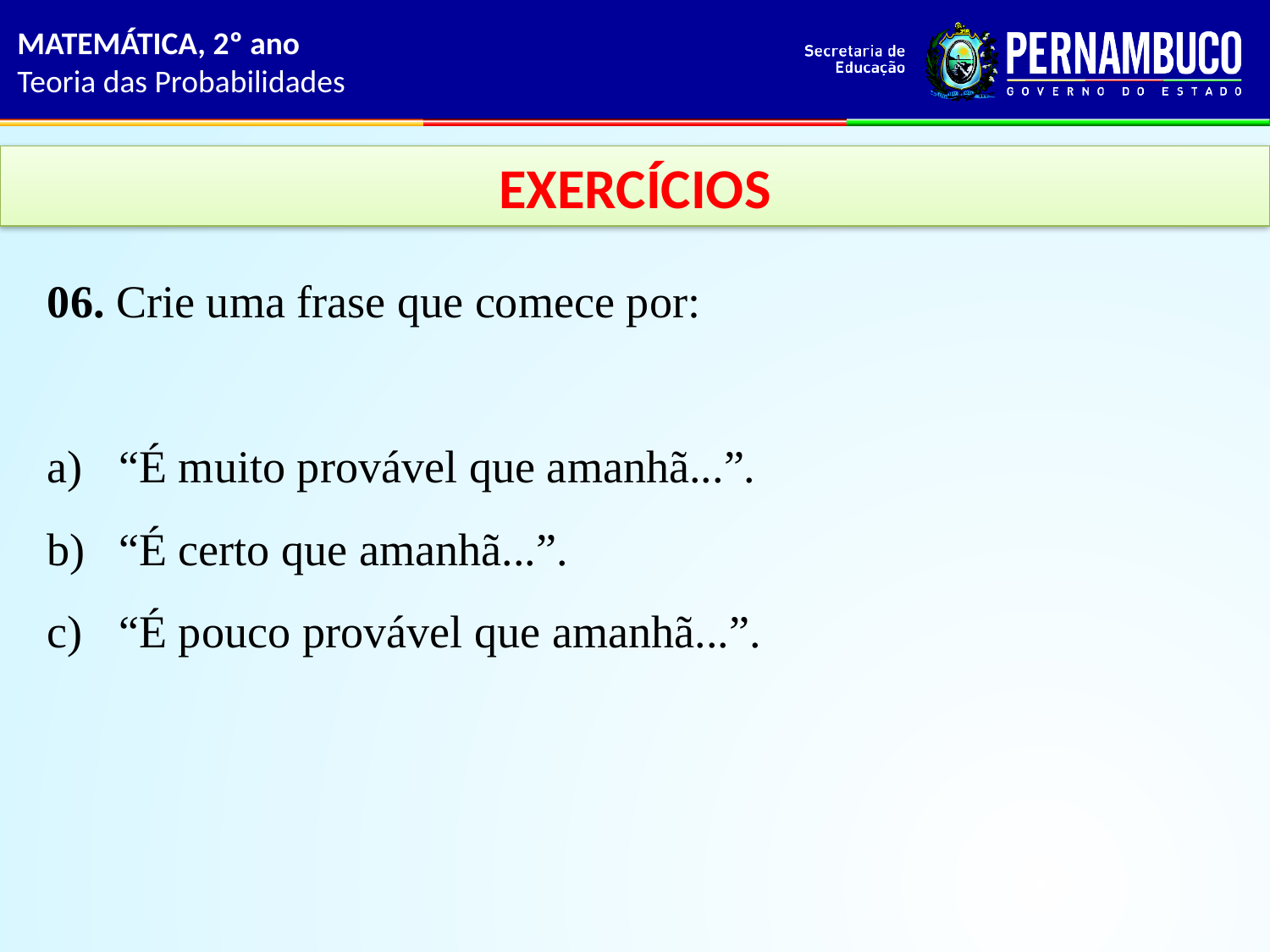

MATEMÁTICA, 2º ano
Teoria das Probabilidades

EXERCÍCIOS
06. Crie uma frase que comece por:

“É muito provável que amanhã...”.
“É certo que amanhã...”.
“É pouco provável que amanhã...”.